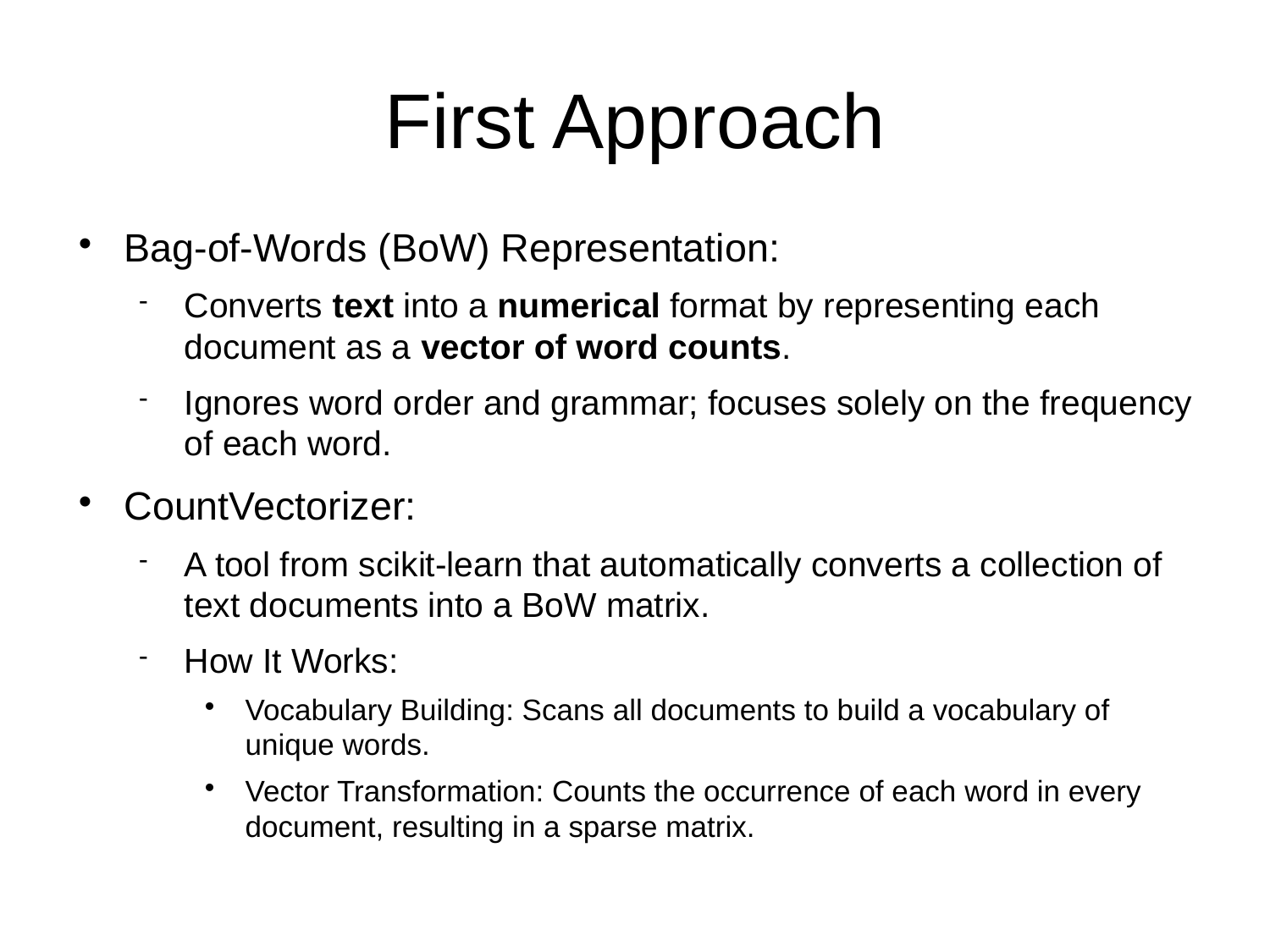

# First Approach
Bag-of-Words (BoW) Representation:
Converts text into a numerical format by representing each document as a vector of word counts.
Ignores word order and grammar; focuses solely on the frequency of each word.
CountVectorizer:
A tool from scikit-learn that automatically converts a collection of text documents into a BoW matrix.
How It Works:
Vocabulary Building: Scans all documents to build a vocabulary of unique words.
Vector Transformation: Counts the occurrence of each word in every document, resulting in a sparse matrix.